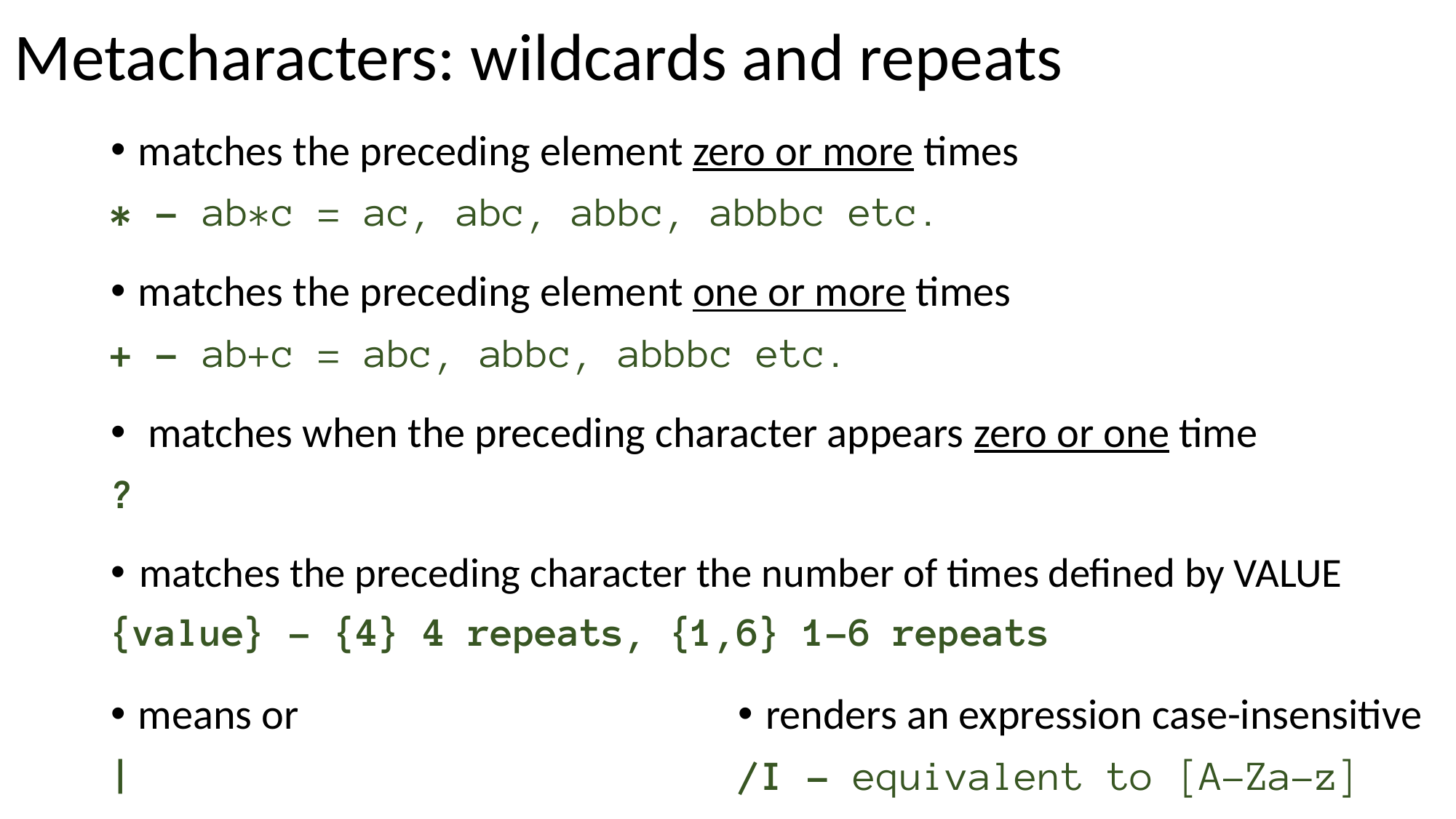

# Metacharacters: wildcards and repeats

matches the preceding element zero or more times
* - ab*c = ac, abc, abbc, abbbc etc.
matches the preceding element one or more times
+ - ab+c = abc, abbc, abbbc etc.
 matches when the preceding character appears zero or one time
?
matches the preceding character the number of times defined by VALUE
{value} – {4} 4 repeats, {1,6} 1-6 repeats
renders an expression case-insensitive
/I – equivalent to [A-Za-z]
means or
|
Match a space, tab or new line – escape the s character
/i